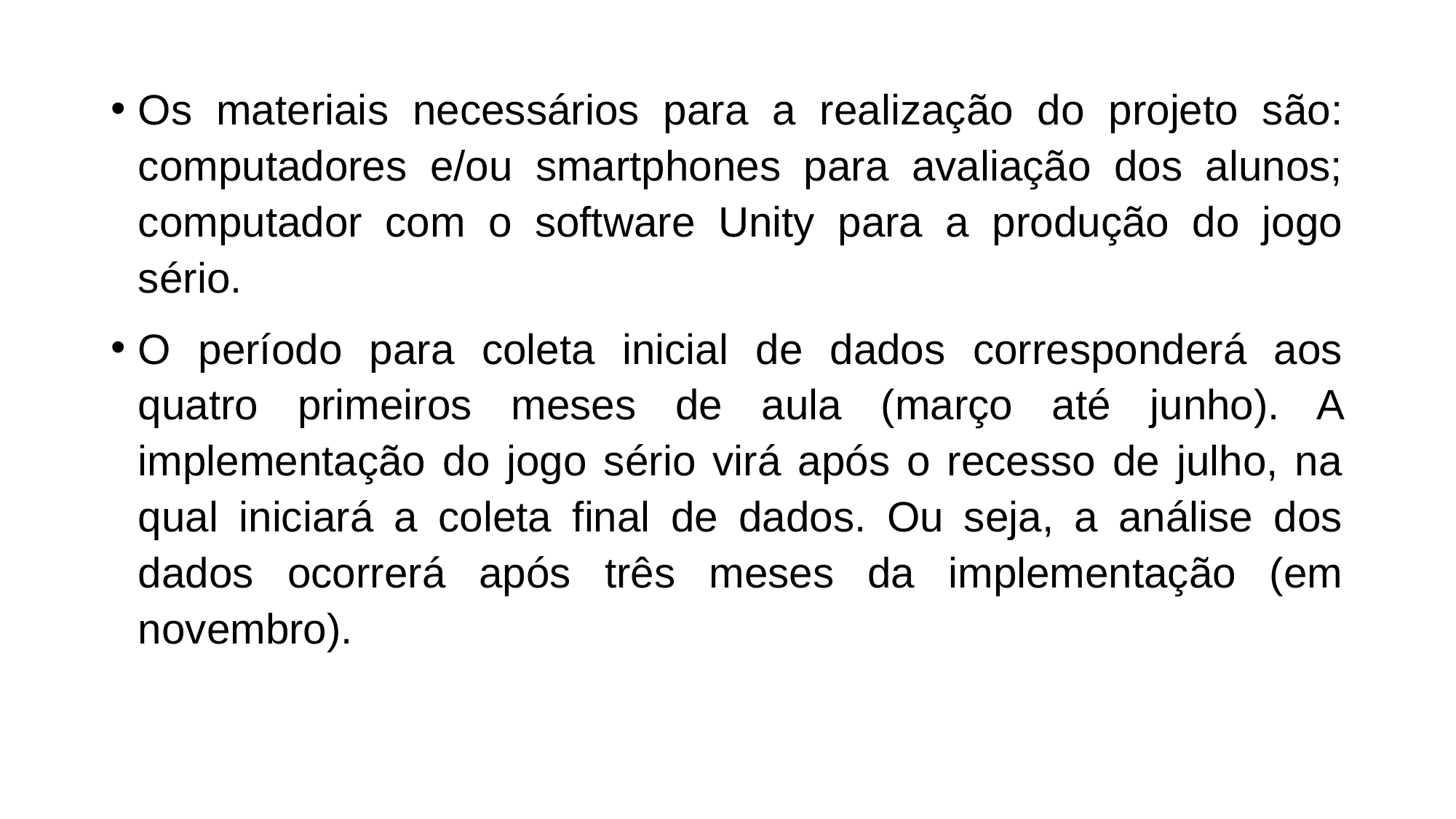

Os materiais necessários para a realização do projeto são: computadores e/ou smartphones para avaliação dos alunos; computador com o software Unity para a produção do jogo sério.
O período para coleta inicial de dados corresponderá aos quatro primeiros meses de aula (março até junho). A implementação do jogo sério virá após o recesso de julho, na qual iniciará a coleta final de dados. Ou seja, a análise dos dados ocorrerá após três meses da implementação (em novembro).